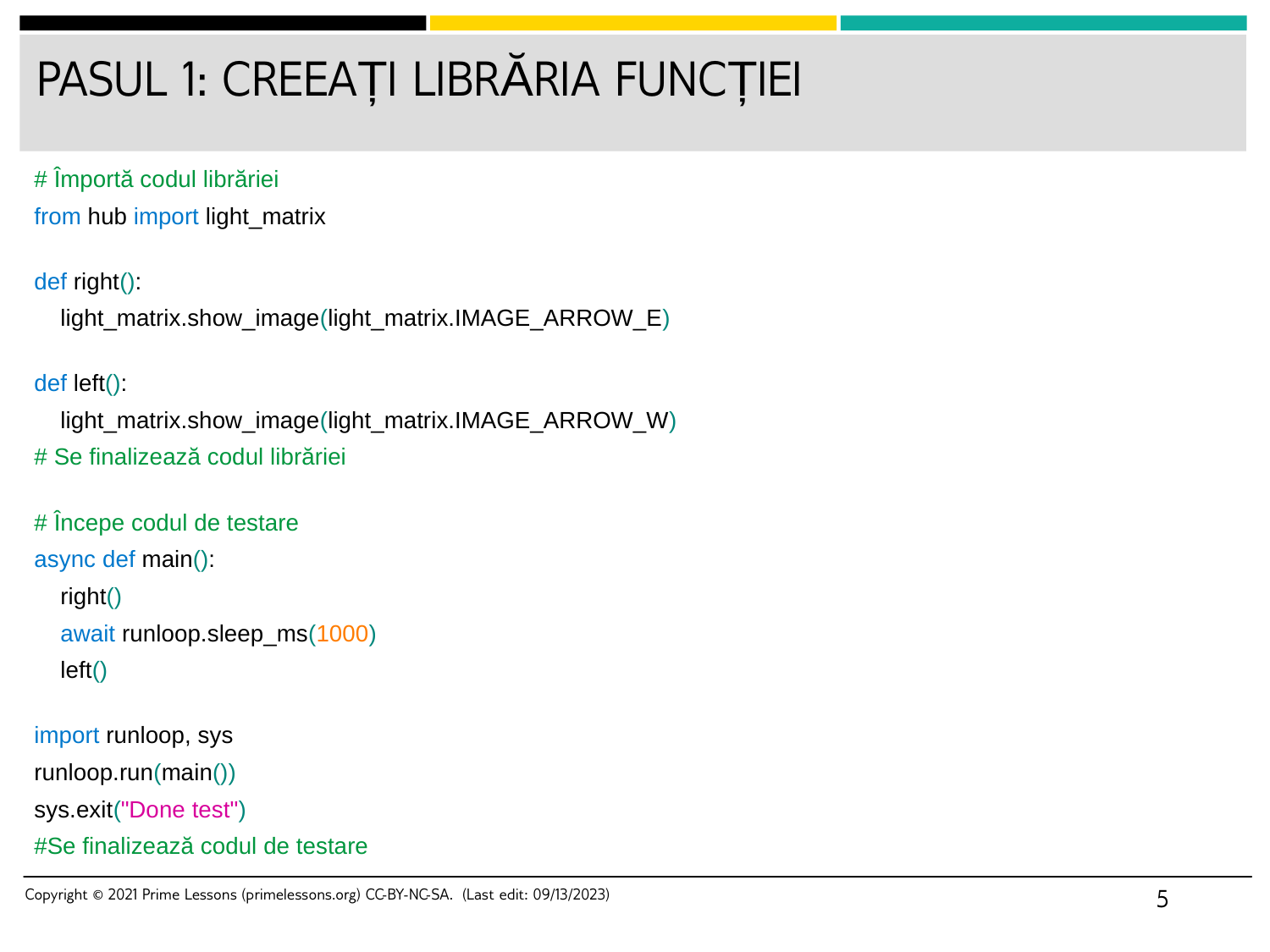

# PASUL 1: CREEAȚI LIBRĂRIA FUNCȚIEI
# Împortă codul librăriei
from hub import light_matrix
def right():
    light_matrix.show_image(light_matrix.IMAGE_ARROW_E)
def left():
    light_matrix.show_image(light_matrix.IMAGE_ARROW_W)
# Se finalizează codul librăriei
# Începe codul de testare
async def main():
    right()
    await runloop.sleep_ms(1000)
    left()
import runloop, sys
runloop.run(main())
sys.exit("Done test")
#Se finalizează codul de testare
5
Copyright © 2021 Prime Lessons (primelessons.org) CC-BY-NC-SA.  (Last edit: 09/13/2023)